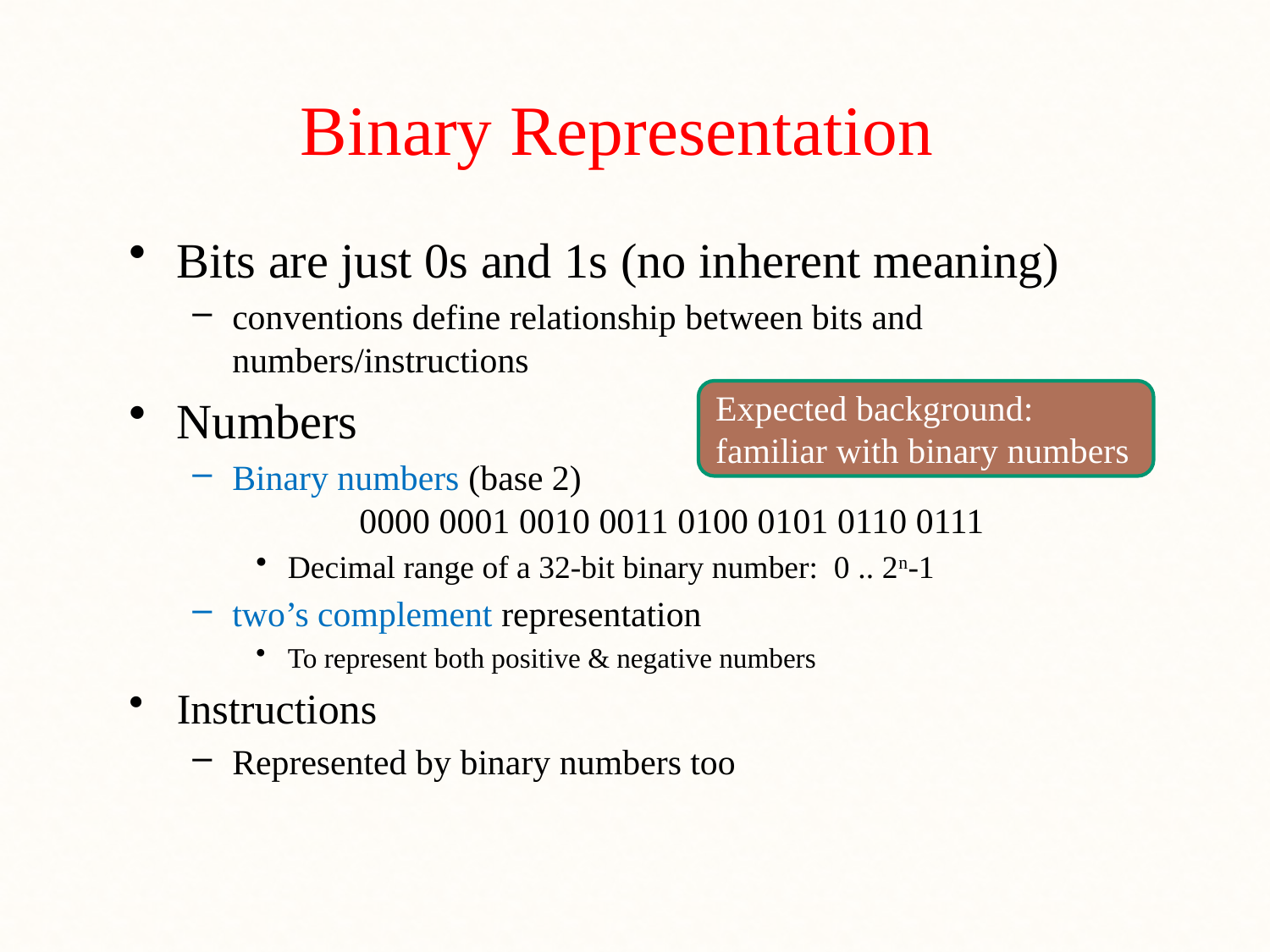

# Binary Representation
Bits are just 0s and 1s (no inherent meaning)
conventions define relationship between bits and numbers/instructions
Numbers
Binary numbers (base 2)
	0000 0001 0010 0011 0100 0101 0110 0111
Decimal range of a 32-bit binary number:  0 .. 2n-1
two’s complement representation
To represent both positive & negative numbers
Instructions
Represented by binary numbers too

Expected background: familiar with binary numbers